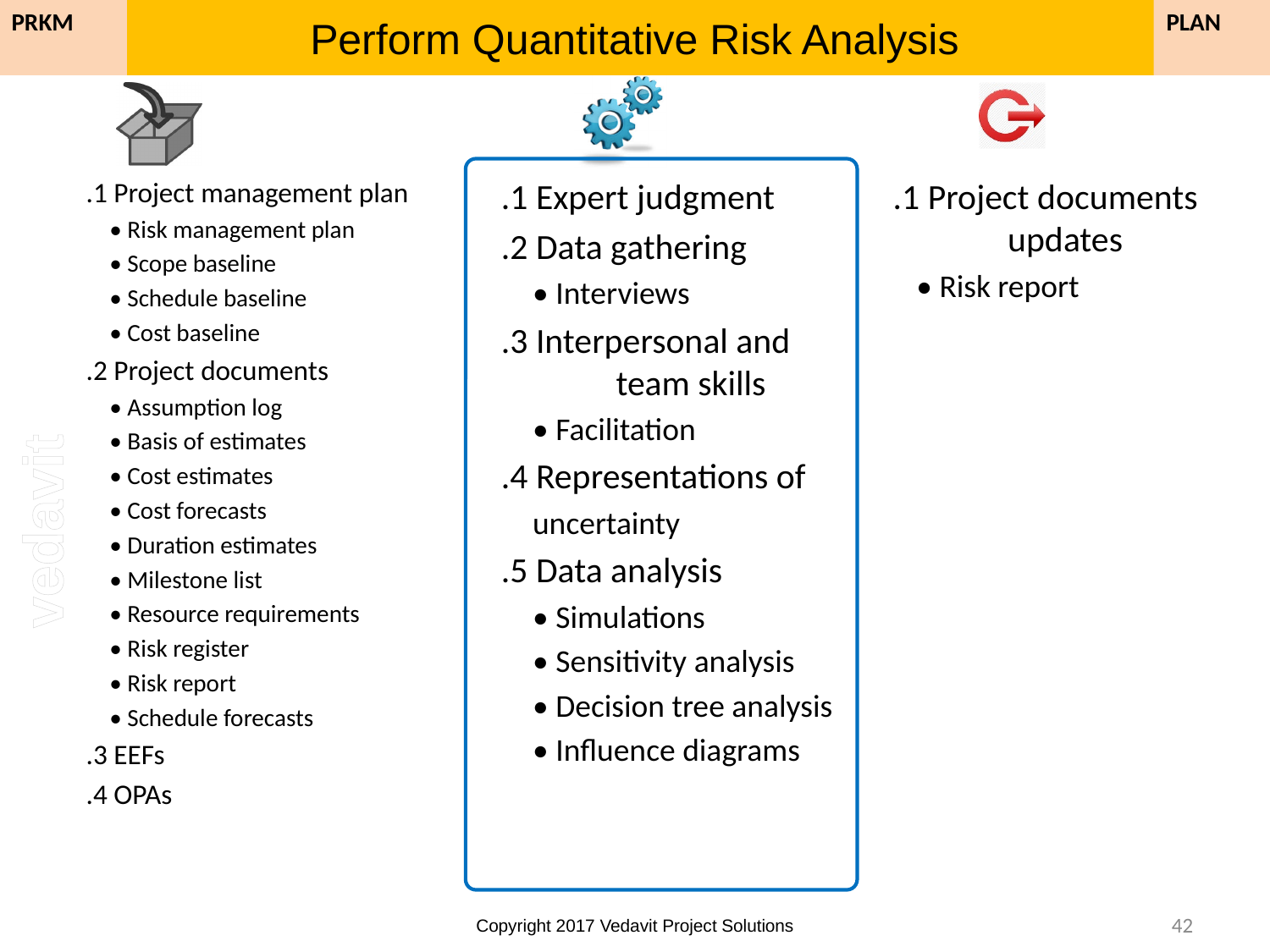

# Perform Quantitative Risk Analysis
PLAN
PRKM
.1 Project management plan
• Risk management plan
• Scope baseline
• Schedule baseline
• Cost baseline
.2 Project documents
• Assumption log
• Basis of estimates
• Cost estimates
• Cost forecasts
• Duration estimates
• Milestone list
• Resource requirements
• Risk register
• Risk report
• Schedule forecasts
.3 EEFs
.4 OPAs
.1 Expert judgment
.2 Data gathering
• Interviews
.3 Interpersonal and 	team skills
• Facilitation
.4 Representations of
uncertainty
.5 Data analysis
• Simulations
• Sensitivity analysis
• Decision tree analysis
• Influence diagrams
.1 Project documents 	updates
• Risk report
42